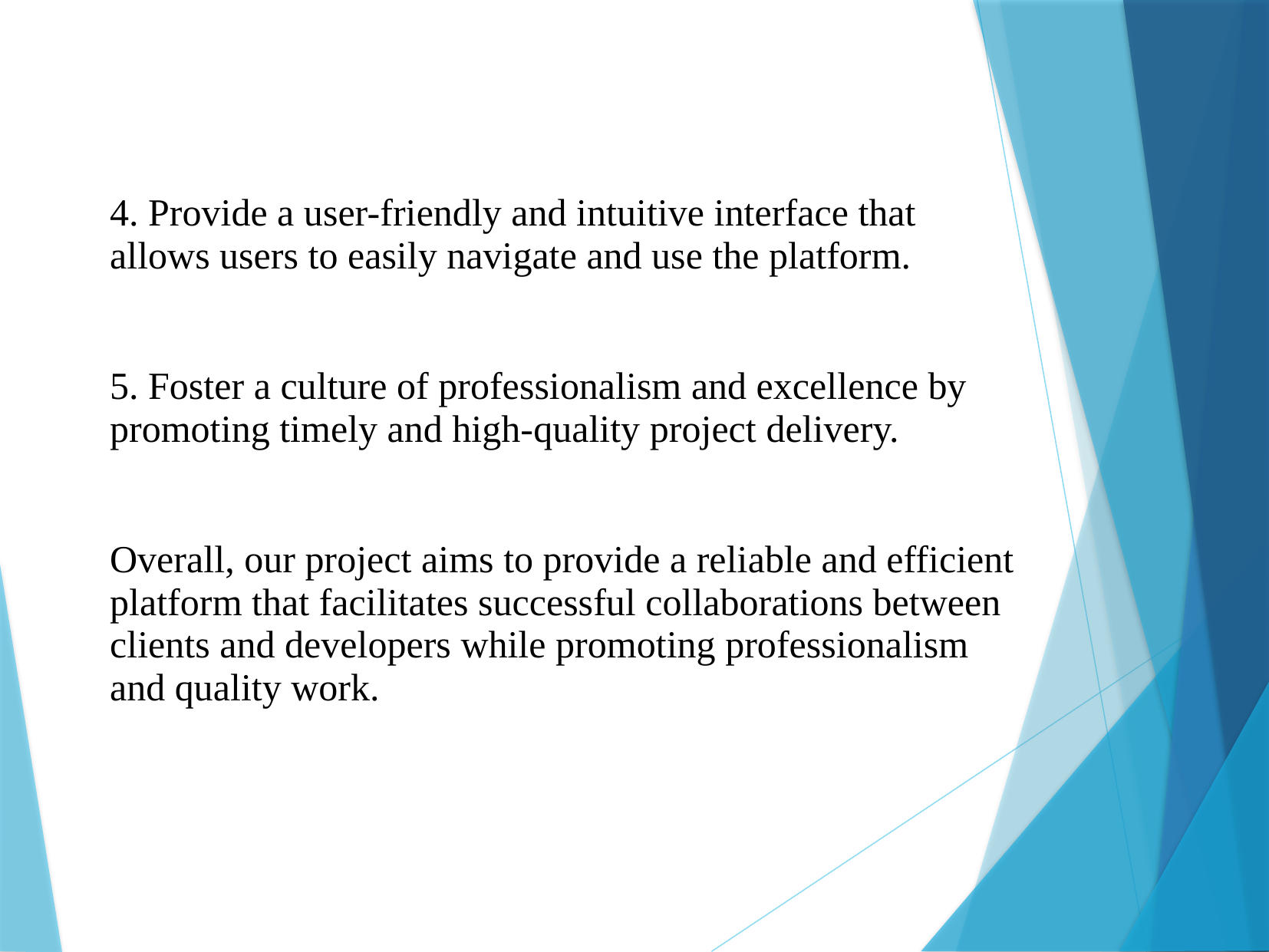

4. Provide a user-friendly and intuitive interface that allows users to easily navigate and use the platform.

5. Foster a culture of professionalism and excellence by promoting timely and high-quality project delivery.

Overall, our project aims to provide a reliable and efficient platform that facilitates successful collaborations between clients and developers while promoting professionalism and quality work.